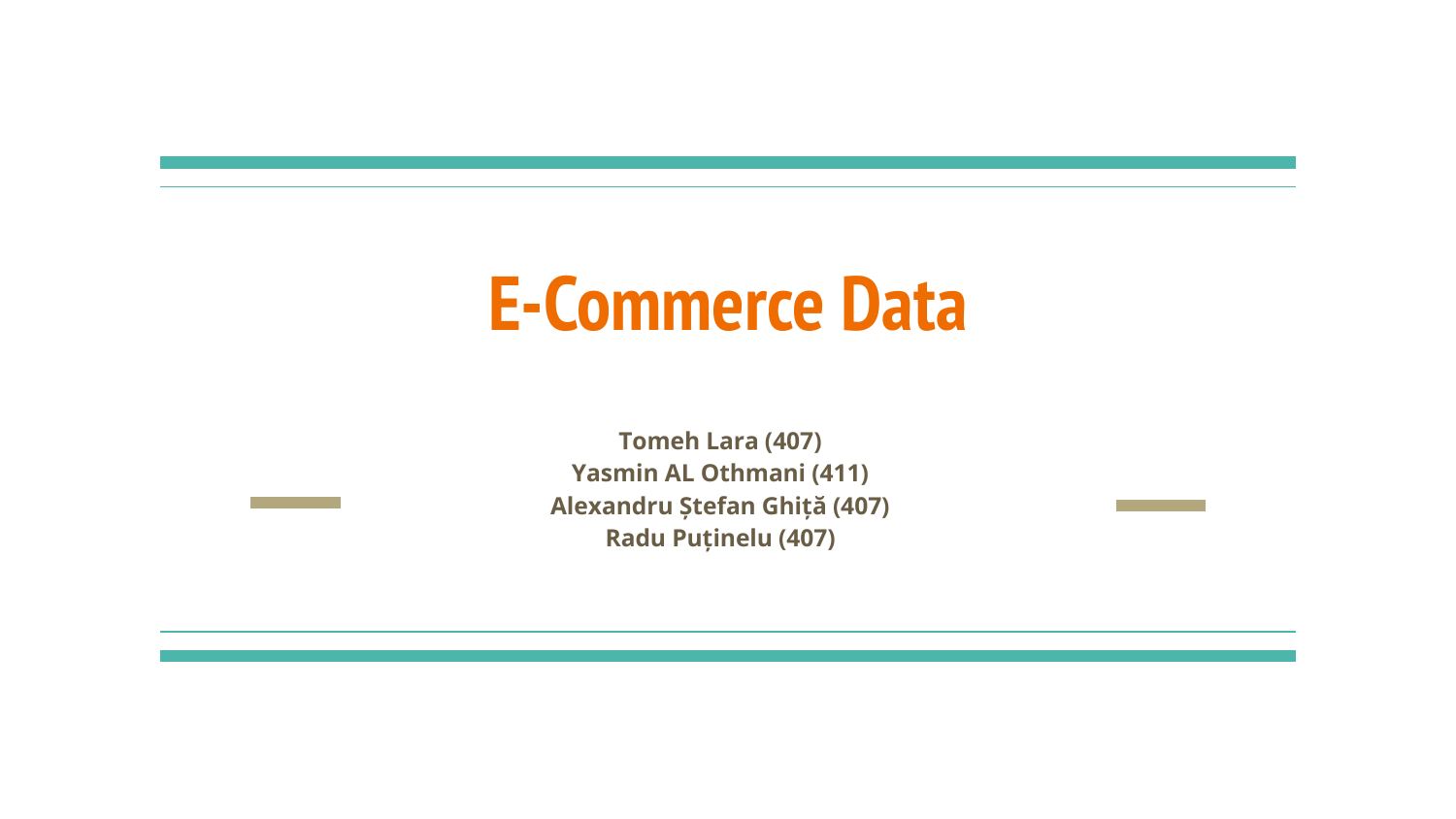

# E-Commerce Data
Tomeh Lara (407)
Yasmin AL Othmani (411)
Alexandru Ștefan Ghiță (407)
Radu Puținelu (407)